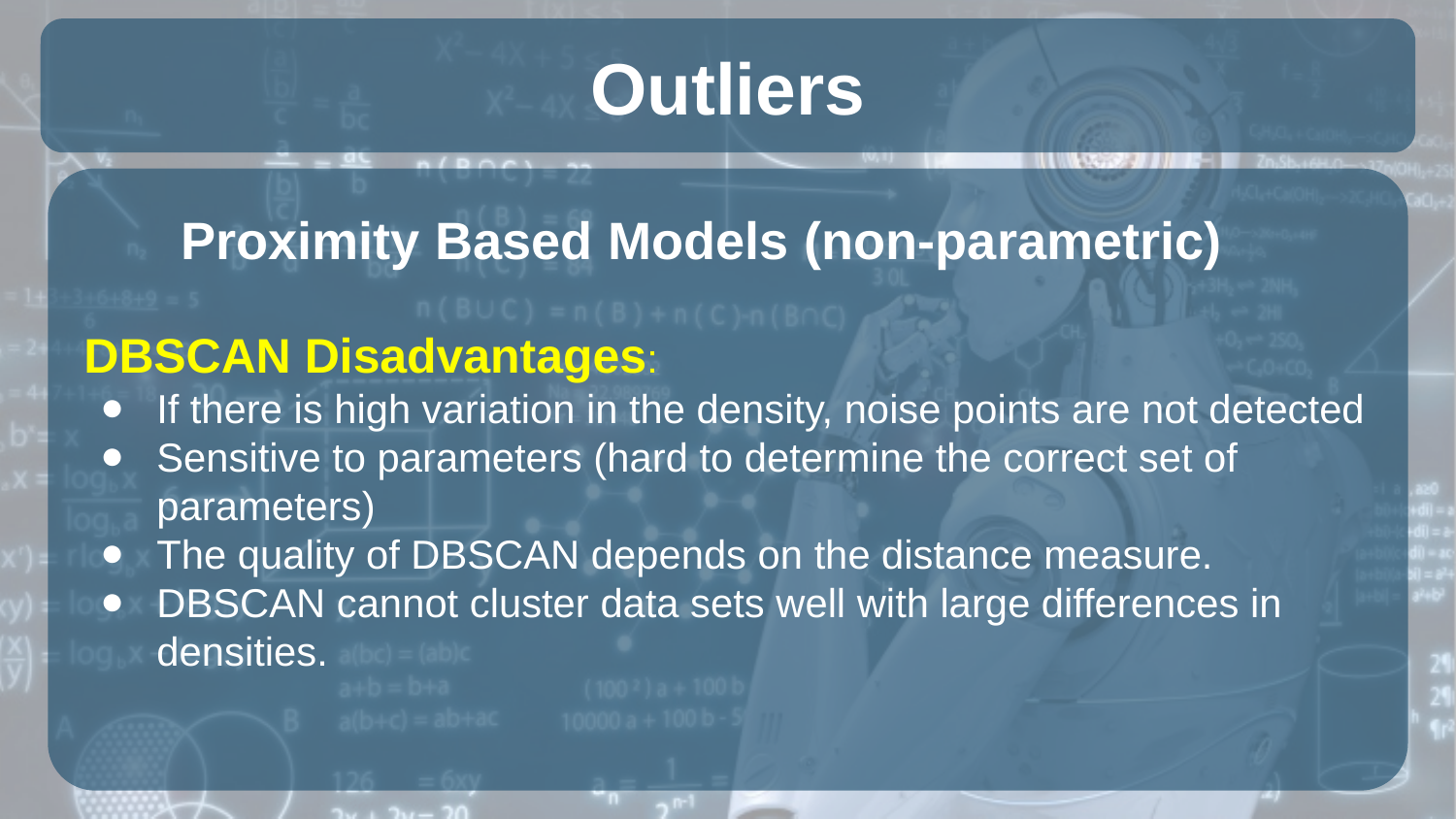

# Outliers
Proximity Based Models (non-parametric)
DBSCAN Disadvantages:
If there is high variation in the density, noise points are not detected
Sensitive to parameters (hard to determine the correct set of parameters)
The quality of DBSCAN depends on the distance measure.
DBSCAN cannot cluster data sets well with large differences in densities.